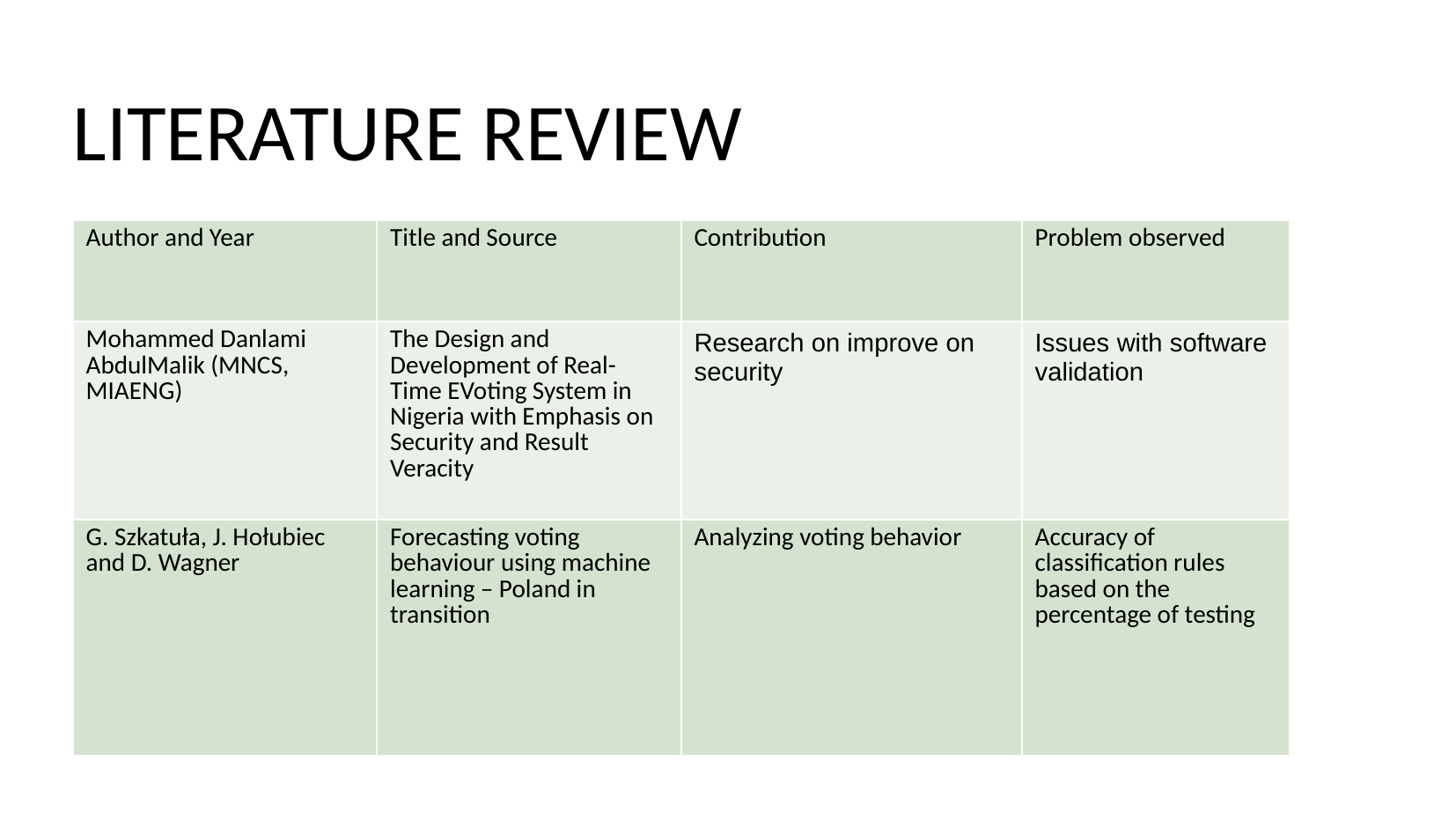

LITERATURE REVIEW

| Author and Year | Title and Source | Contribution | Problem observed |
| --- | --- | --- | --- |
| Mohammed Danlami AbdulMalik (MNCS, MIAENG) | The Design and Development of Real-Time EVoting System in Nigeria with Emphasis on Security and Result Veracity | Research on improve on security | Issues with software validation |
| G. Szkatuła, J. Hołubiec and D. Wagner | Forecasting voting behaviour using machine learning – Poland in transition | Analyzing voting behavior | Accuracy of classiﬁcation rules based on the percentage of testing |